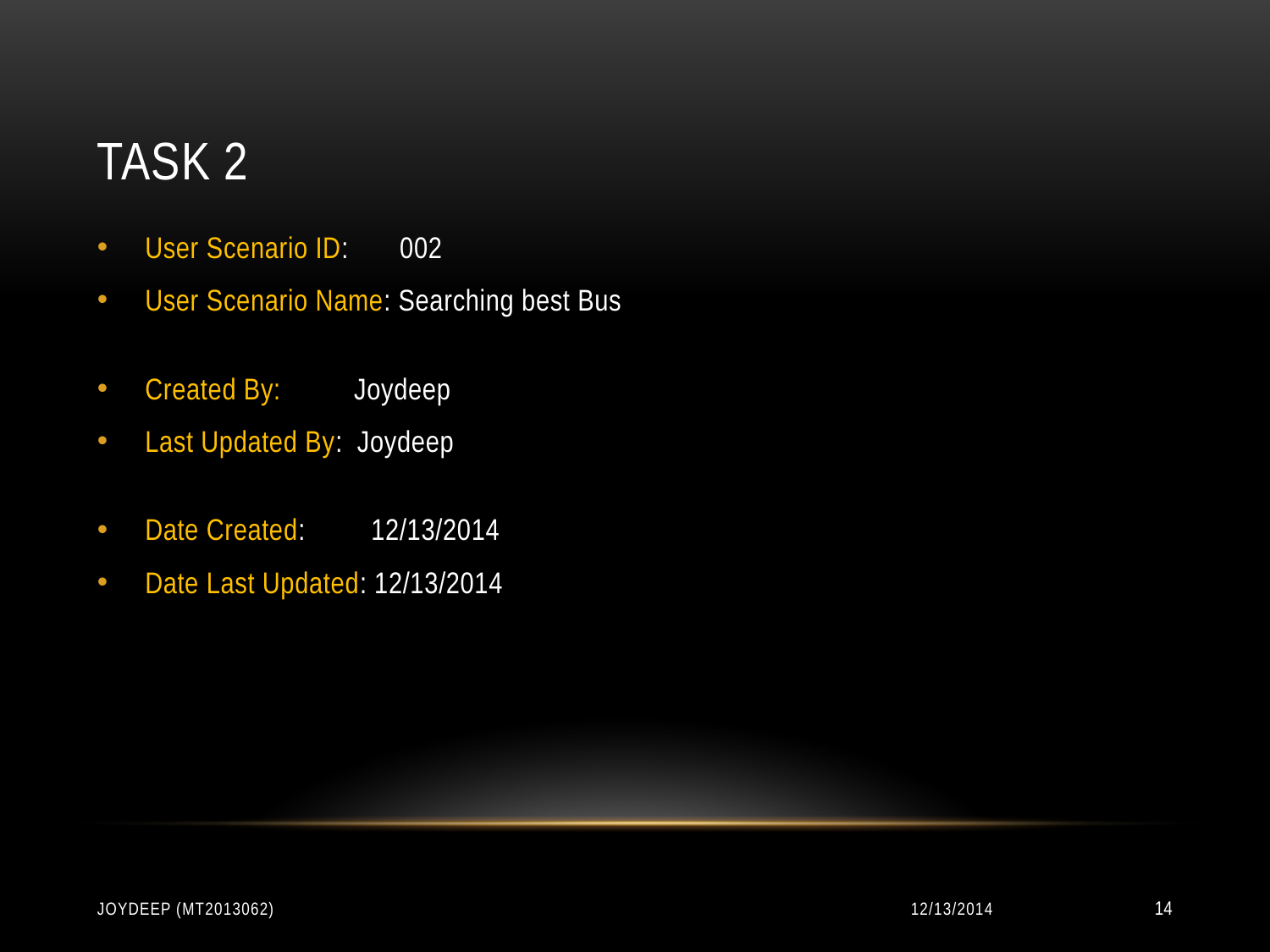

# Task 2
User Scenario ID:       002
User Scenario Name: Searching best Bus
Created By:          Joydeep
Last Updated By:  Joydeep
Date Created:         12/13/2014
Date Last Updated: 12/13/2014

Joydeep (MT2013062)
12/13/2014
14